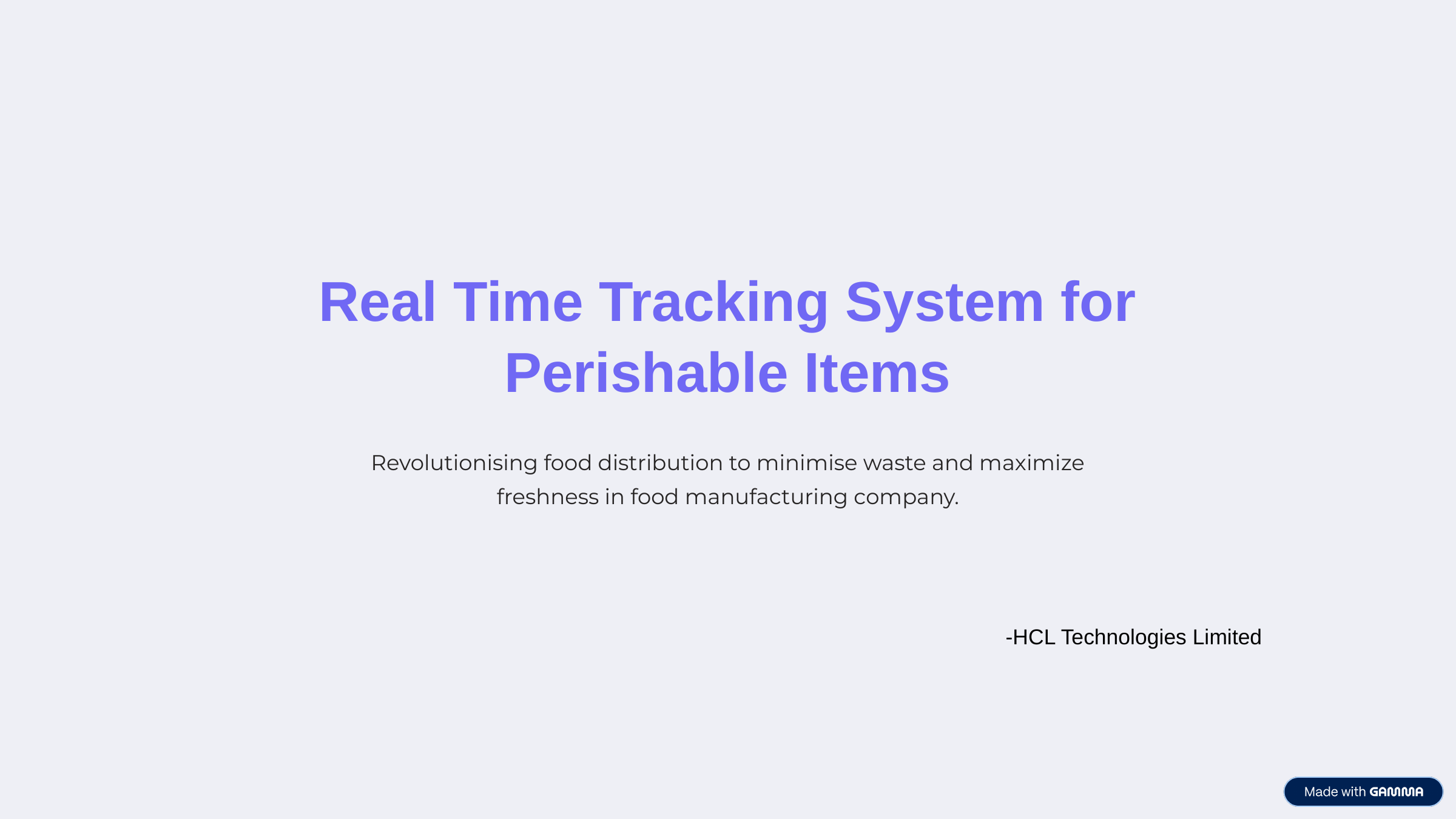

Real Time Tracking System for Perishable Items
Revolutionising food distribution to minimise waste and maximize freshness in food manufacturing company.
-HCL Technologies Limited